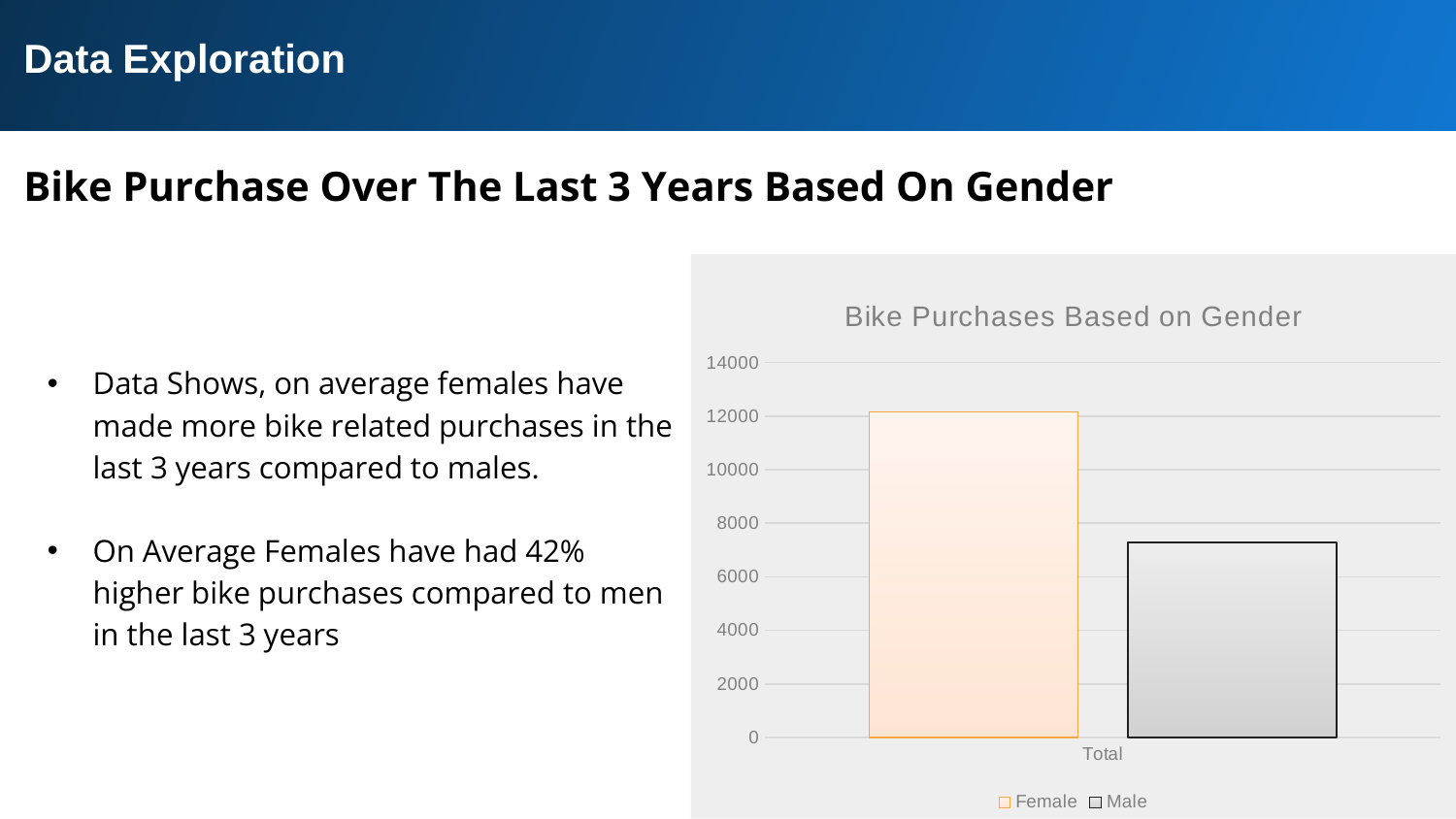

Data Exploration
Bike Purchase Over The Last 3 Years Based On Gender

### Chart: Bike Purchases Based on Gender

| Category | Female | Male |
|---|---|---|
| Total | 12159.0 | 7286.0 |
Data Shows, on average females have made more bike related purchases in the last 3 years compared to males.

On Average Females have had 42% higher bike purchases compared to men in the last 3 years